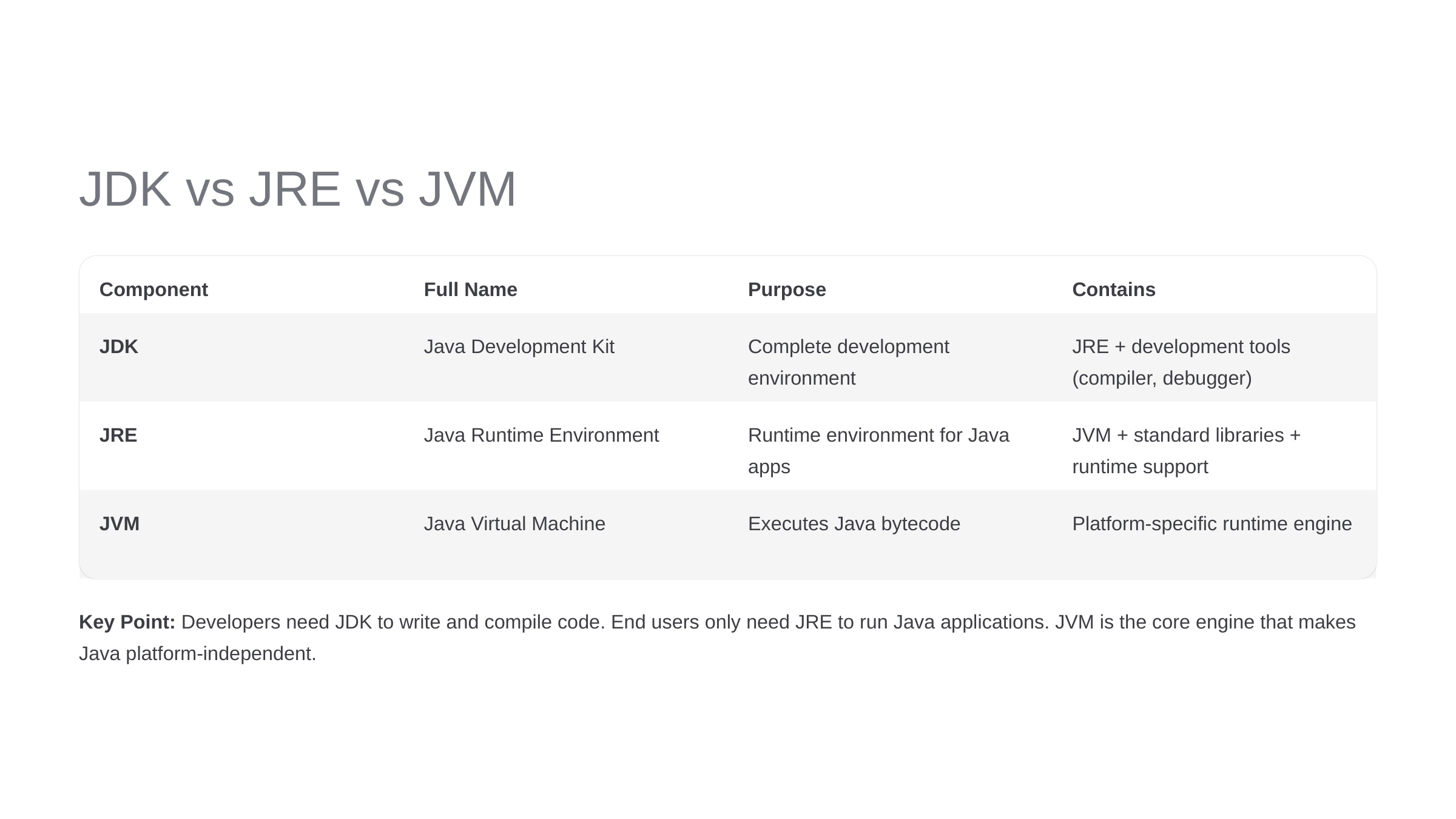

JDK vs JRE vs JVM

Component
Full Name
Purpose
Contains

JDK
Java Development Kit
Complete development environment
JRE + development tools (compiler, debugger)

JRE
Java Runtime Environment
Runtime environment for Java apps
JVM + standard libraries + runtime support

JVM
Java Virtual Machine
Executes Java bytecode
Platform-specific runtime engine
Key Point: Developers need JDK to write and compile code. End users only need JRE to run Java applications. JVM is the core engine that makes Java platform-independent.